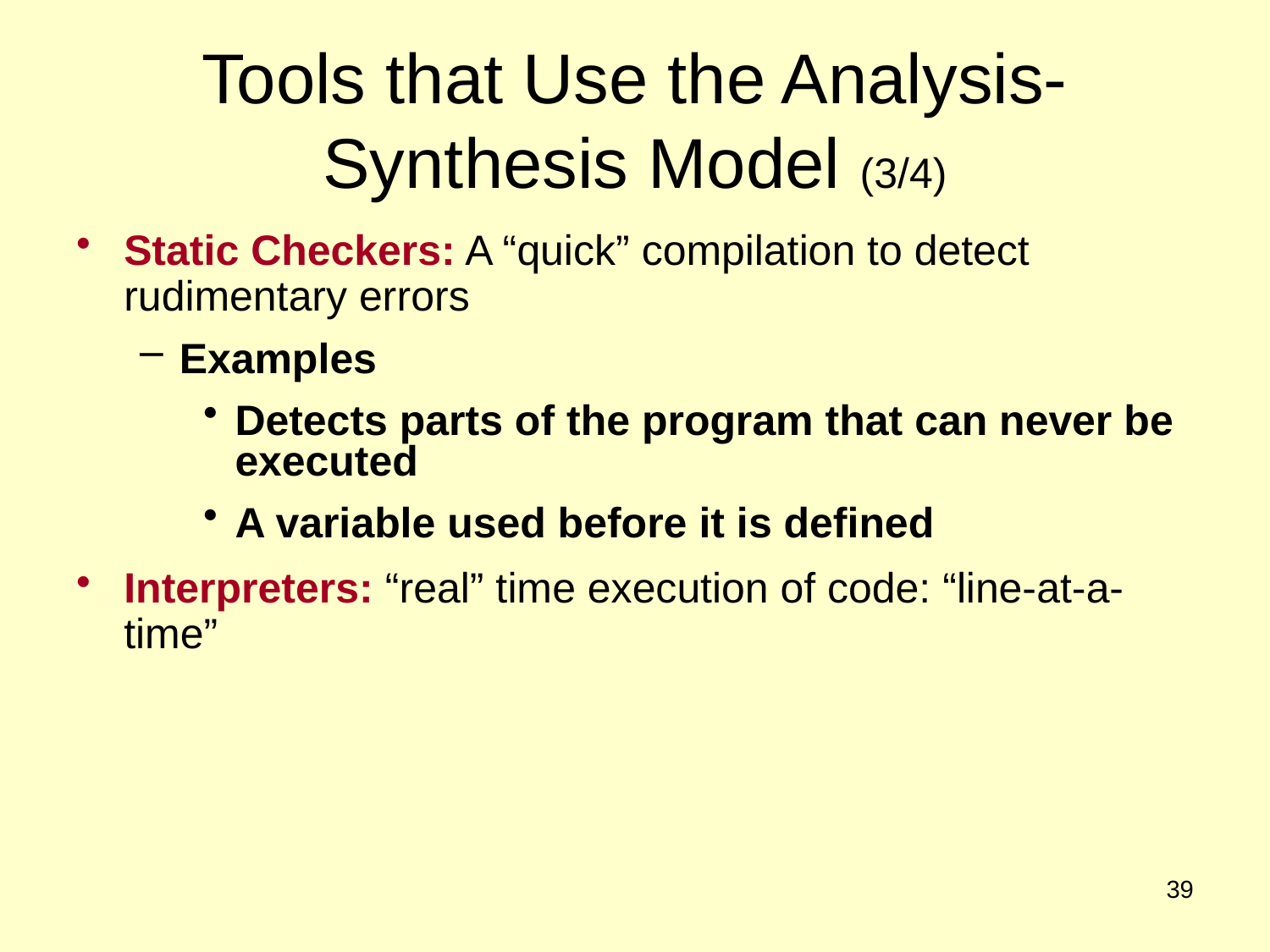

# Tools that Use the Analysis-Synthesis Model (3/4)
Static Checkers: A “quick” compilation to detect rudimentary errors
Examples
Detects parts of the program that can never be executed
A variable used before it is defined
Interpreters: “real” time execution of code: “line-at-a-time”
39